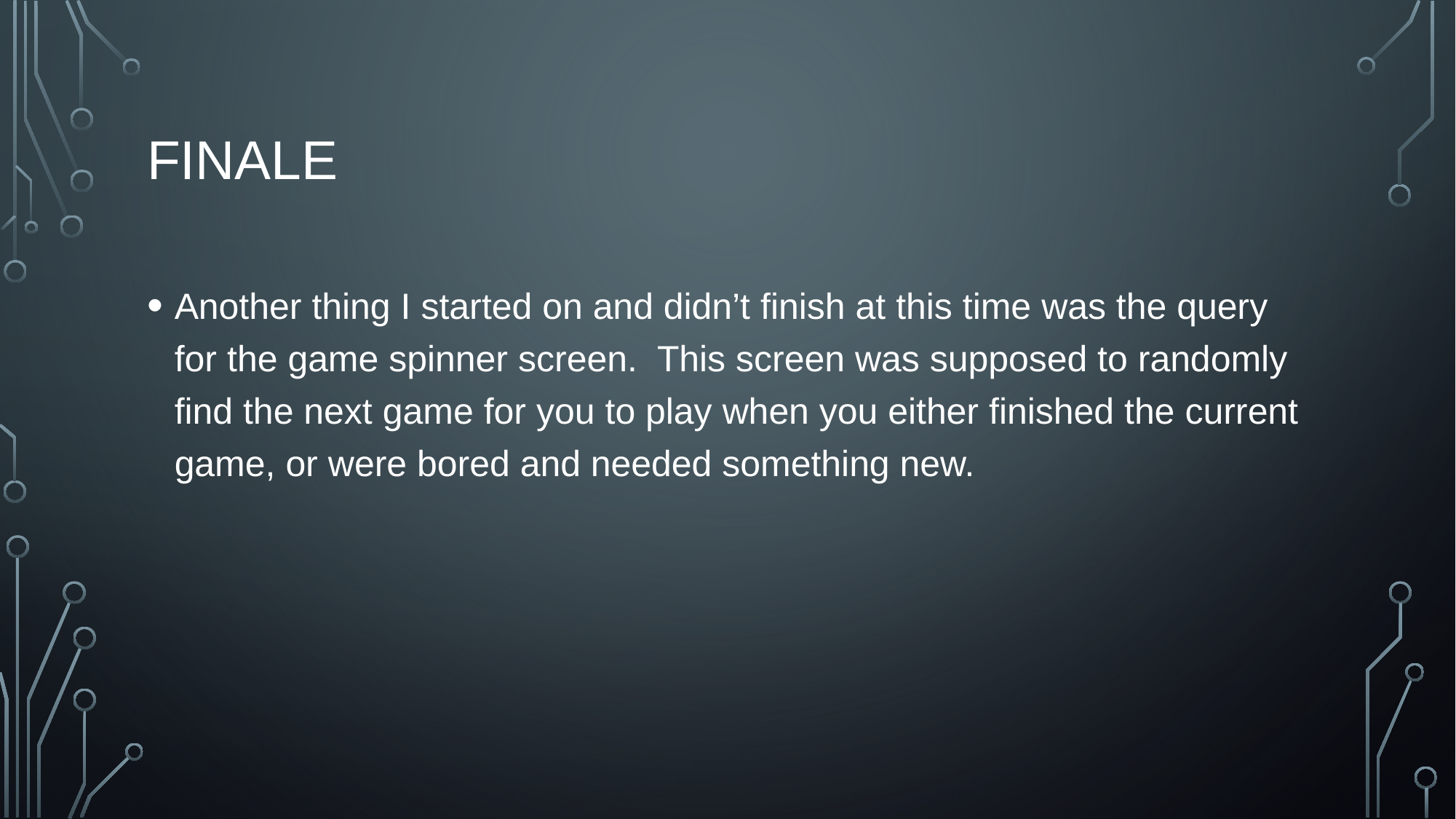

# finale
Another thing I started on and didn’t finish at this time was the query for the game spinner screen.  This screen was supposed to randomly find the next game for you to play when you either finished the current game, or were bored and needed something new.